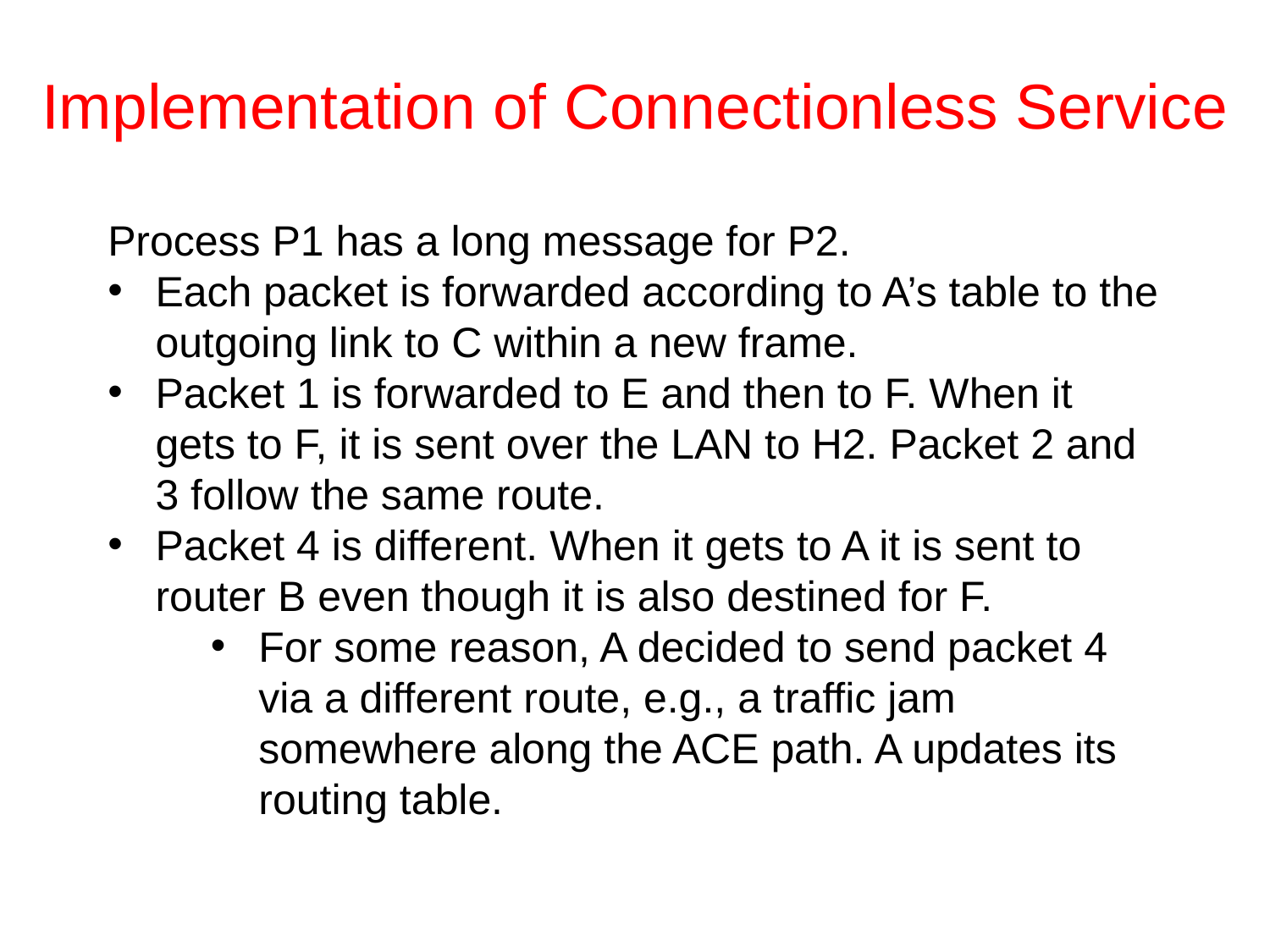

# Implementation of Connectionless Service
Process P1 has a long message for P2.
Each packet is forwarded according to A’s table to the outgoing link to C within a new frame.
Packet 1 is forwarded to E and then to F. When it gets to F, it is sent over the LAN to H2. Packet 2 and 3 follow the same route.
Packet 4 is different. When it gets to A it is sent to router B even though it is also destined for F.
For some reason, A decided to send packet 4 via a different route, e.g., a traffic jam somewhere along the ACE path. A updates its routing table.